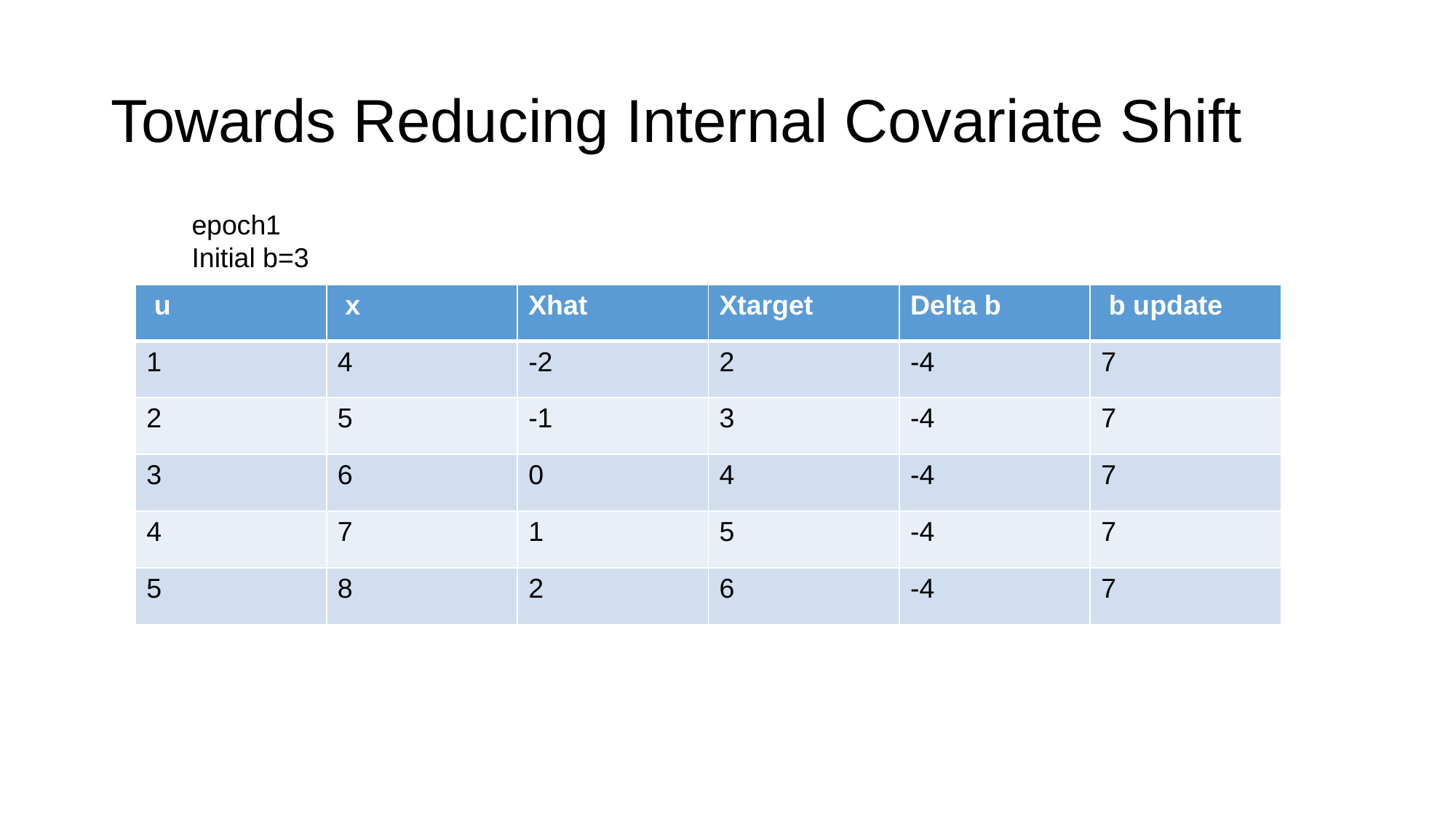

# Towards Reducing Internal Covariate Shift
epoch1
Initial b=3

| u | x | Xhat | Xtarget | Delta b | b update |
| --- | --- | --- | --- | --- | --- |
| 1 | 4 | -2 | 2 | -4 | 7 |
| 2 | 5 | -1 | 3 | -4 | 7 |
| 3 | 6 | 0 | 4 | -4 | 7 |
| 4 | 7 | 1 | 5 | -4 | 7 |
| 5 | 8 | 2 | 6 | -4 | 7 |